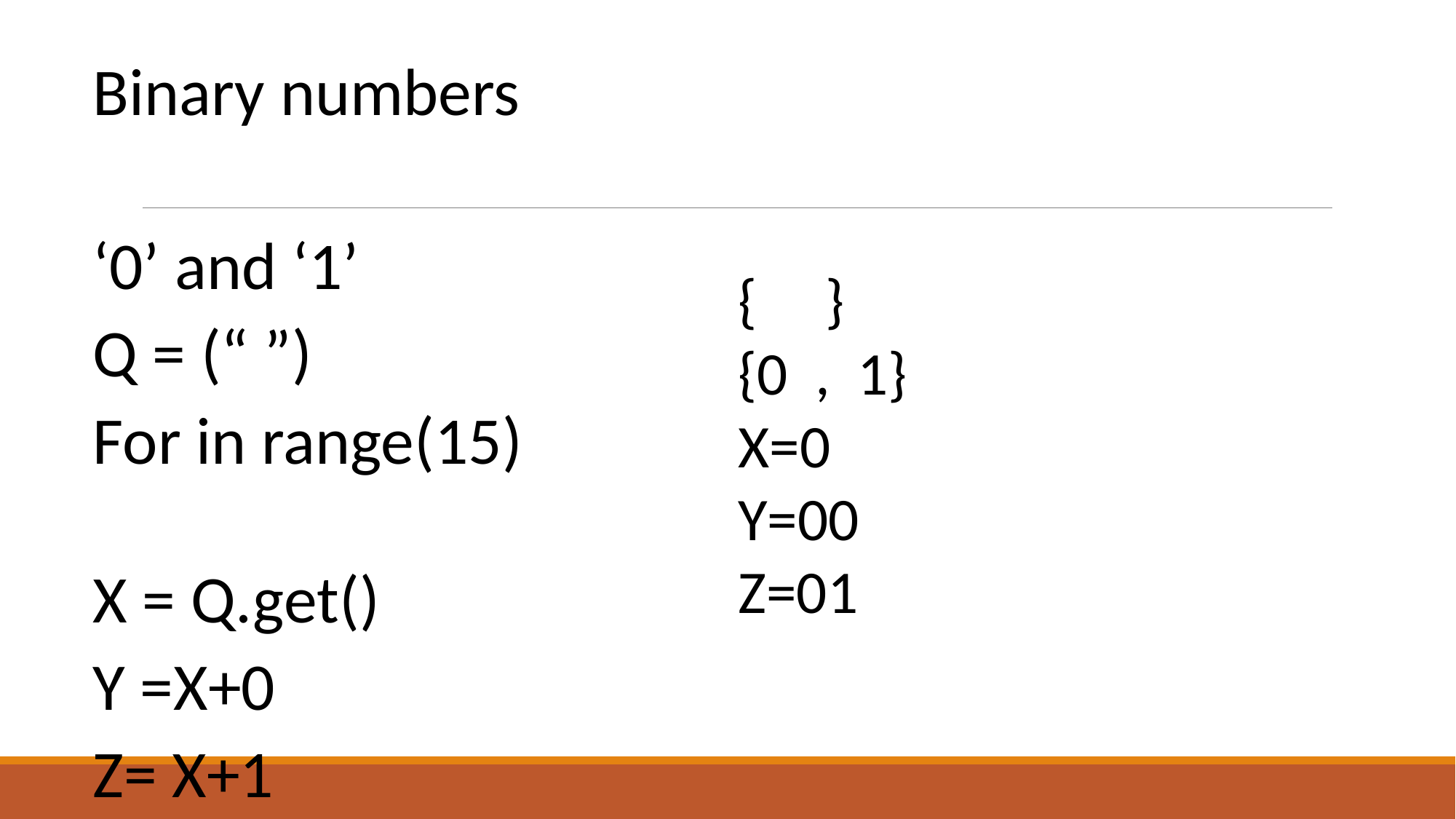

Binary numbers

‘0’ and ‘1’
Q = (“ ”)
For in range(15)
X = Q.get()
Y =X+0
Z= X+1
{     }
{0  ,  1}
X=0
Y=00
Z=01